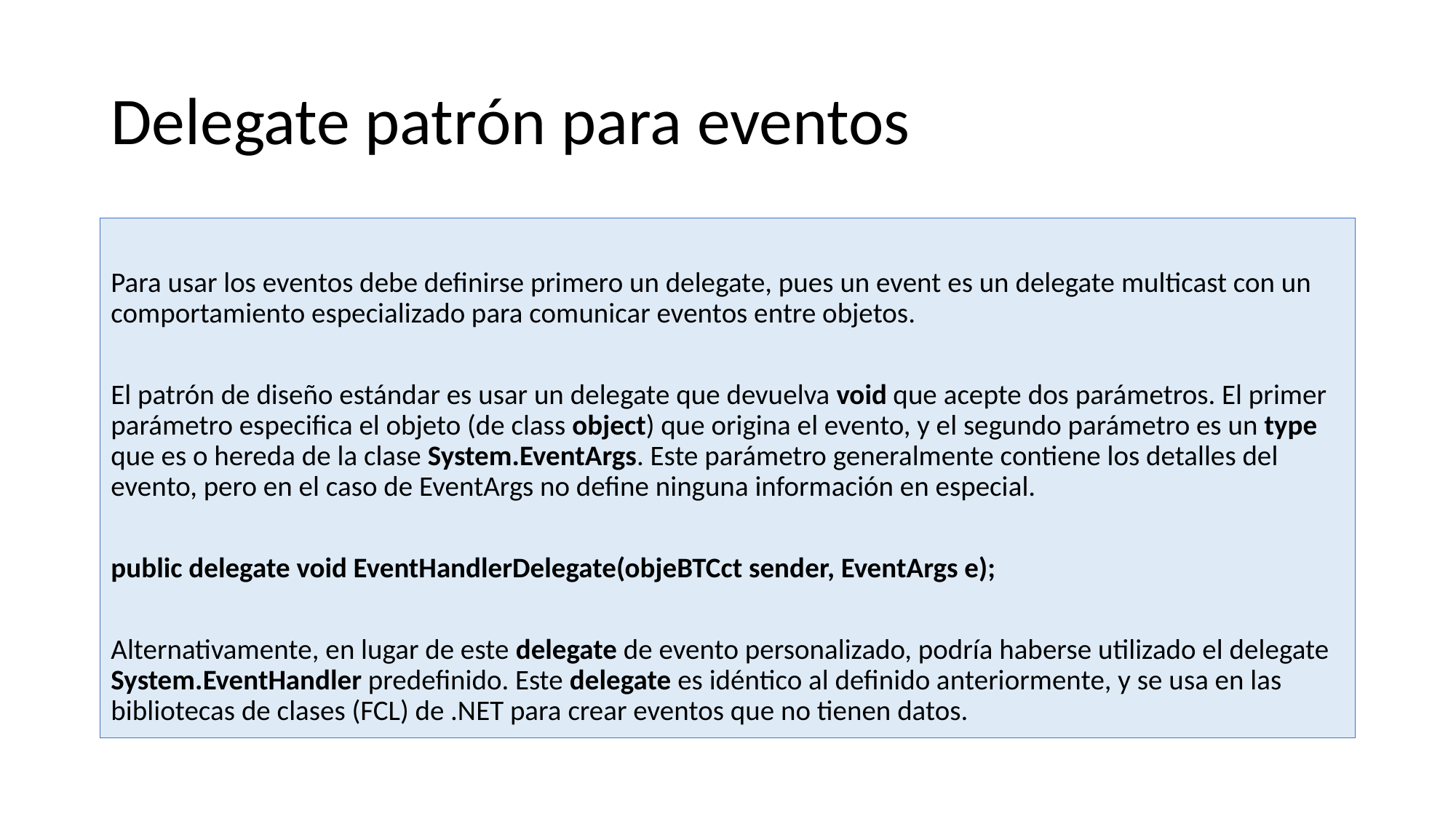

# Delegate patrón para eventos

Para usar los eventos debe definirse primero un delegate, pues un event es un delegate multicast con un comportamiento especializado para comunicar eventos entre objetos.

El patrón de diseño estándar es usar un delegate que devuelva void que acepte dos parámetros. El primer parámetro especifica el objeto (de class object) que origina el evento, y el segundo parámetro es un type que es o hereda de la clase System.EventArgs. Este parámetro generalmente contiene los detalles del evento, pero en el caso de EventArgs no define ninguna información en especial.

public delegate void EventHandlerDelegate(objeBTCct sender, EventArgs e);

Alternativamente, en lugar de este delegate de evento personalizado, podría haberse utilizado el delegate System.EventHandler predefinido. Este delegate es idéntico al definido anteriormente, y se usa en las bibliotecas de clases (FCL) de .NET para crear eventos que no tienen datos.